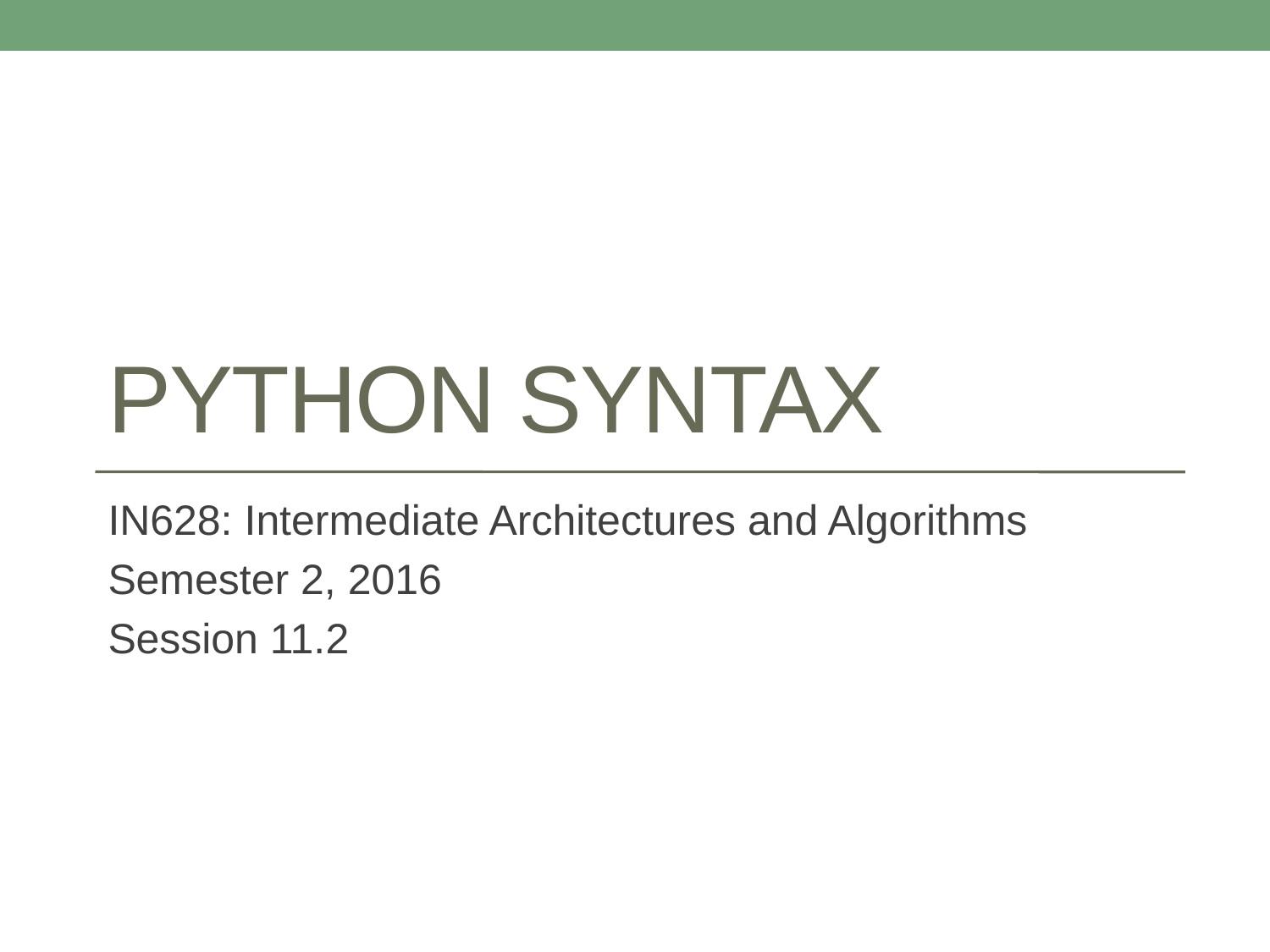

# Python Syntax
IN628: Intermediate Architectures and Algorithms
Semester 2, 2016
Session 11.2